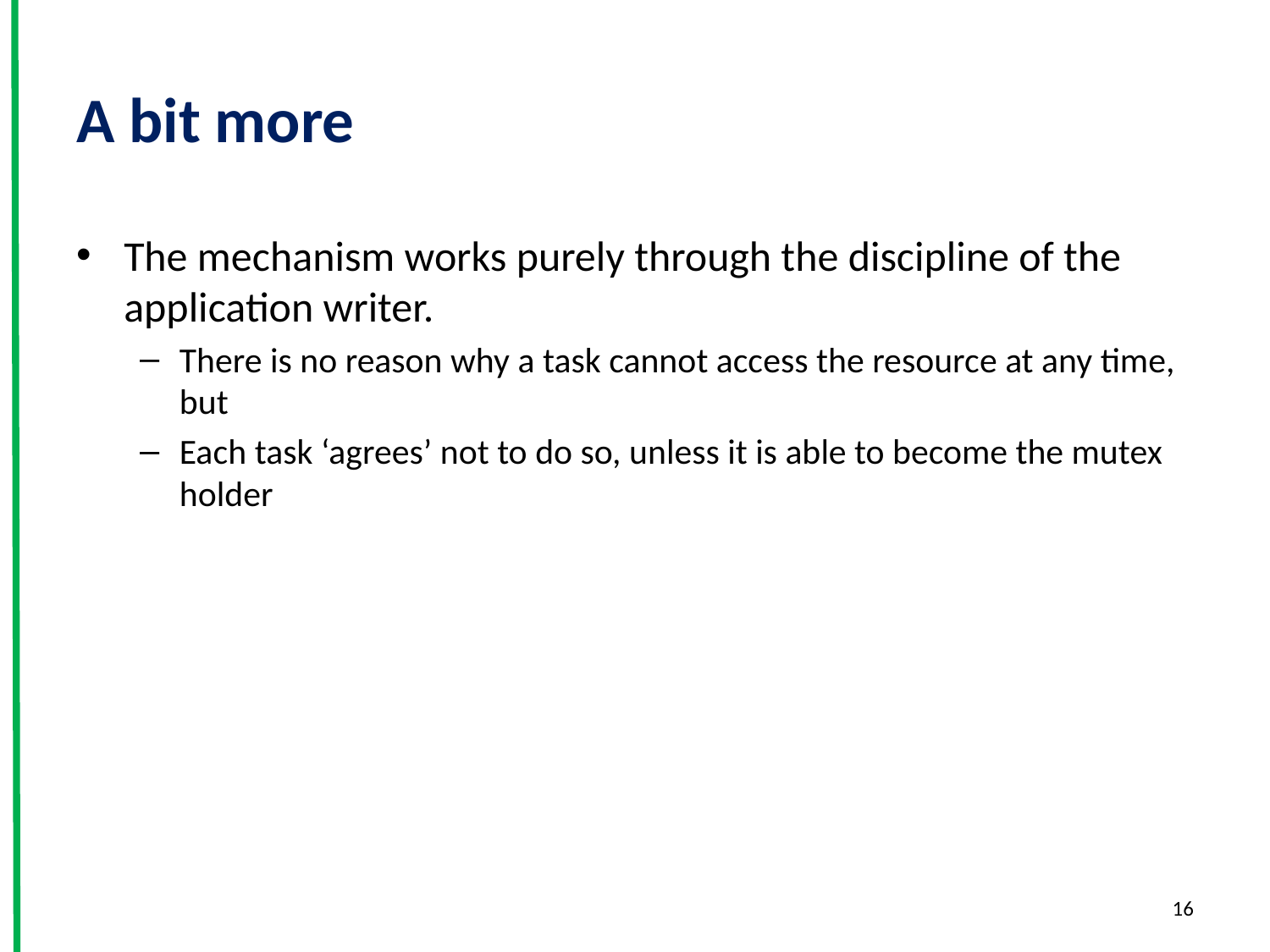

# A bit more
The mechanism works purely through the discipline of the application writer.
There is no reason why a task cannot access the resource at any time, but
Each task ‘agrees’ not to do so, unless it is able to become the mutex holder
16